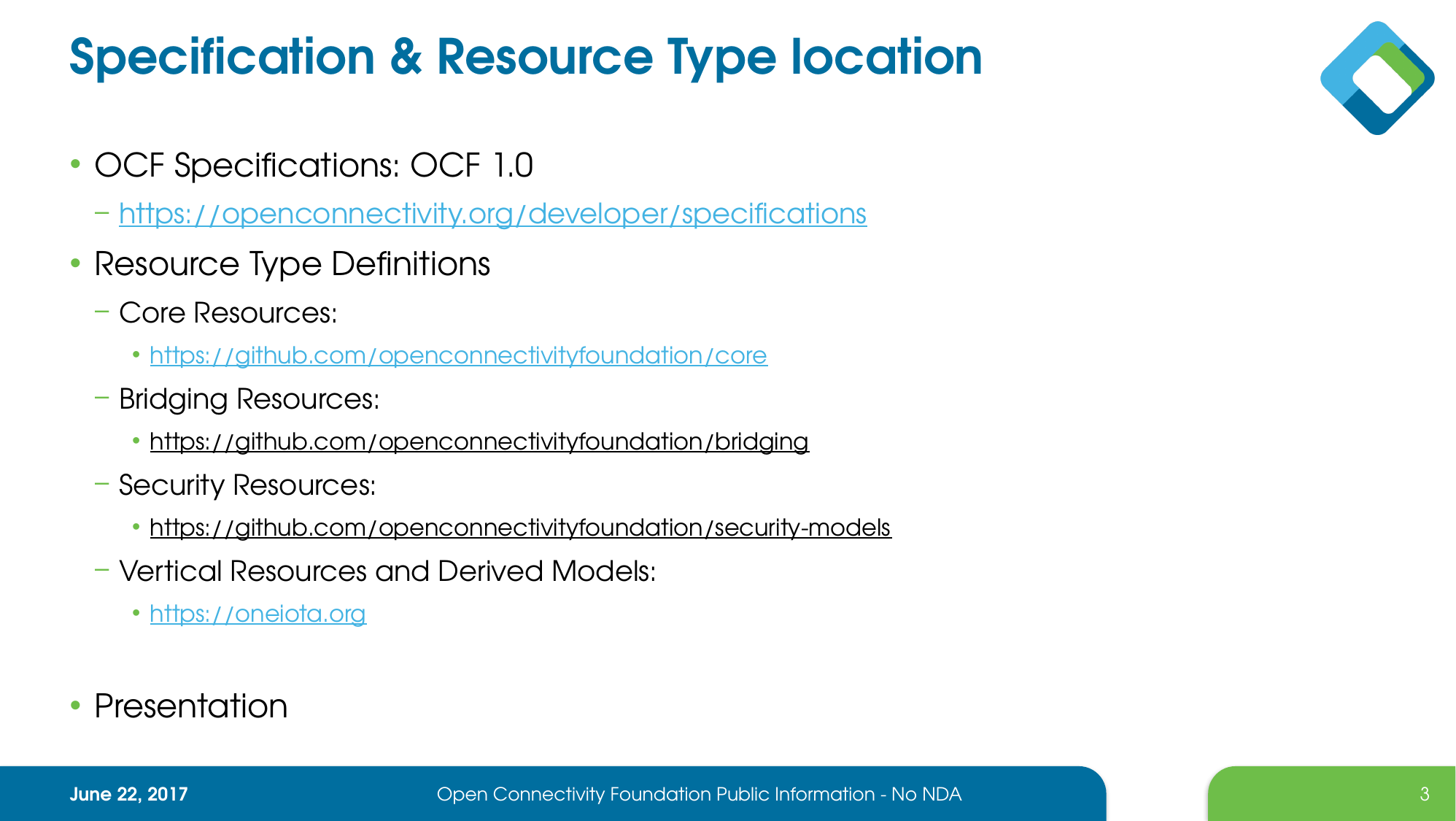

# Specification & Resource Type location
OCF Specifications: OCF 1.0
https://openconnectivity.org/developer/specifications
Resource Type Definitions
Core Resources:
https://github.com/openconnectivityfoundation/core
Bridging Resources:
https://github.com/openconnectivityfoundation/bridging
Security Resources:
https://github.com/openconnectivityfoundation/security-models
Vertical Resources and Derived Models:
https://oneiota.org

Presentation

June 22, 2017
Open Connectivity Foundation Public Information - No NDA
3